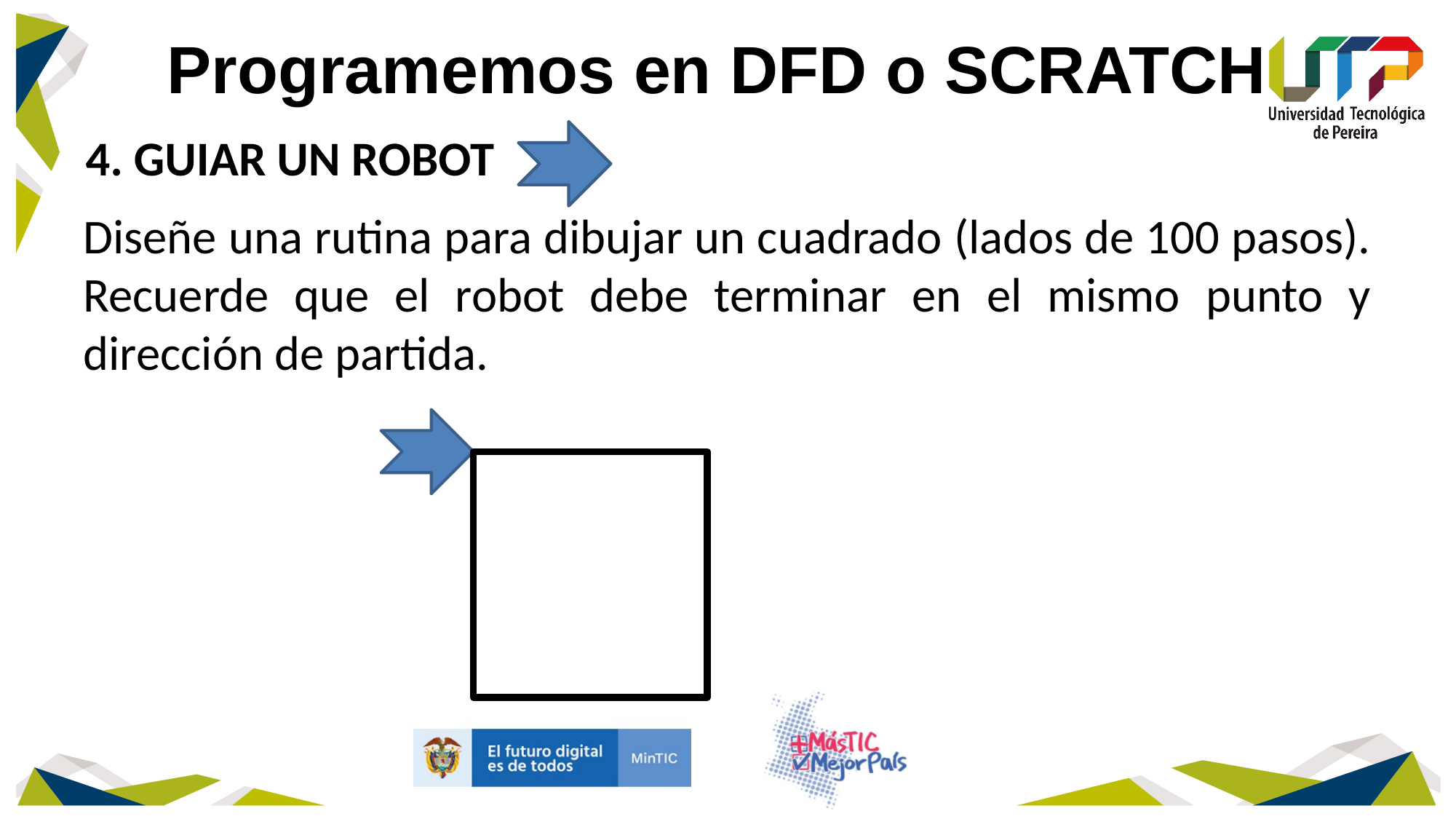

# Programemos en DFD o SCRATCH
4. GUIAR UN ROBOT

Diseñe una rutina para dibujar un cuadrado (lados de 100 pasos). Recuerde que el robot debe terminar en el mismo punto y dirección de partida.